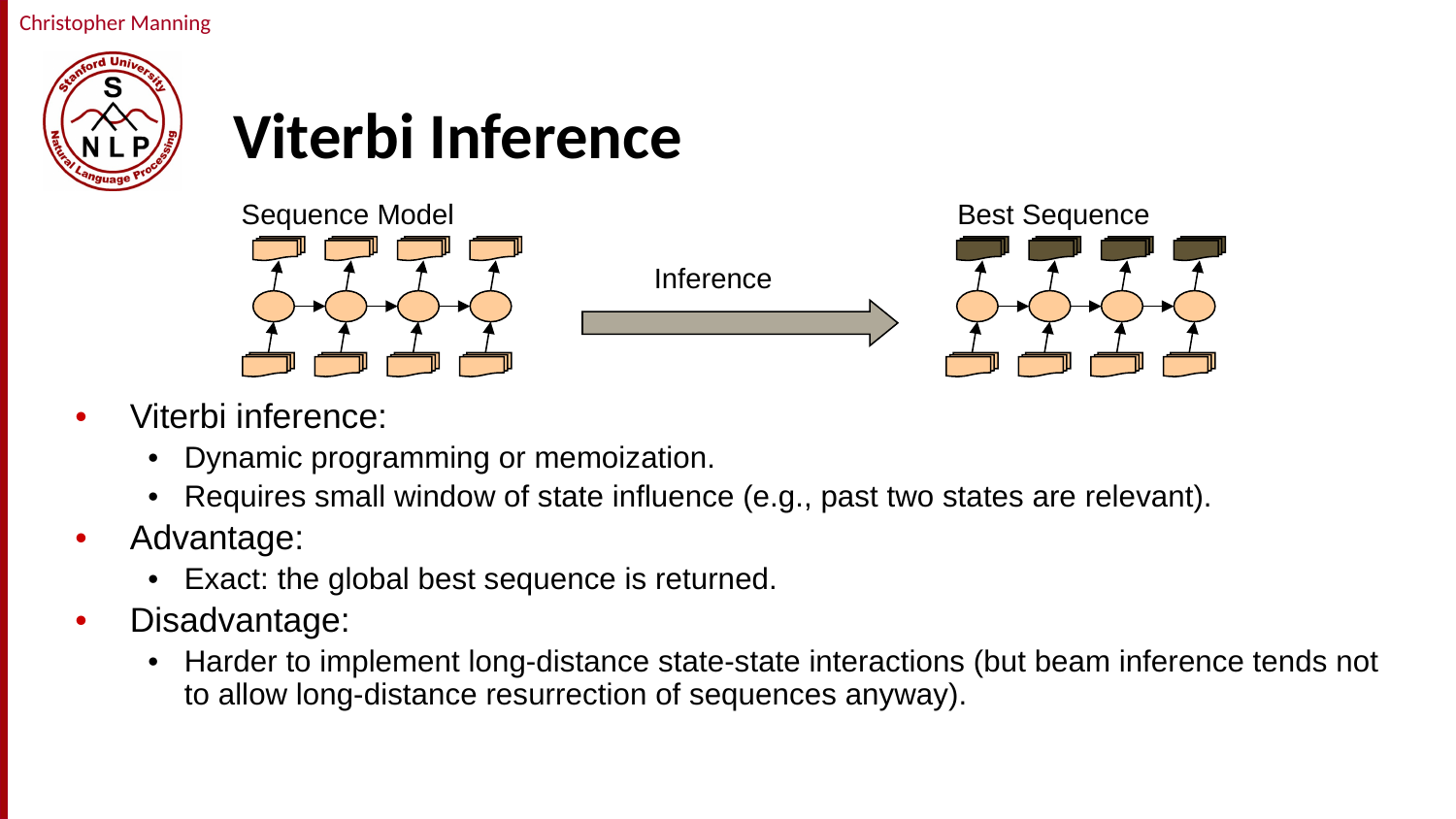

# Viterbi Inference
Sequence Model
Best Sequence

Inference

Viterbi inference:
Dynamic programming or memoization.
Requires small window of state influence (e.g., past two states are relevant).
Advantage:
Exact: the global best sequence is returned.
Disadvantage:
Harder to implement long-distance state-state interactions (but beam inference tends not to allow long-distance resurrection of sequences anyway).